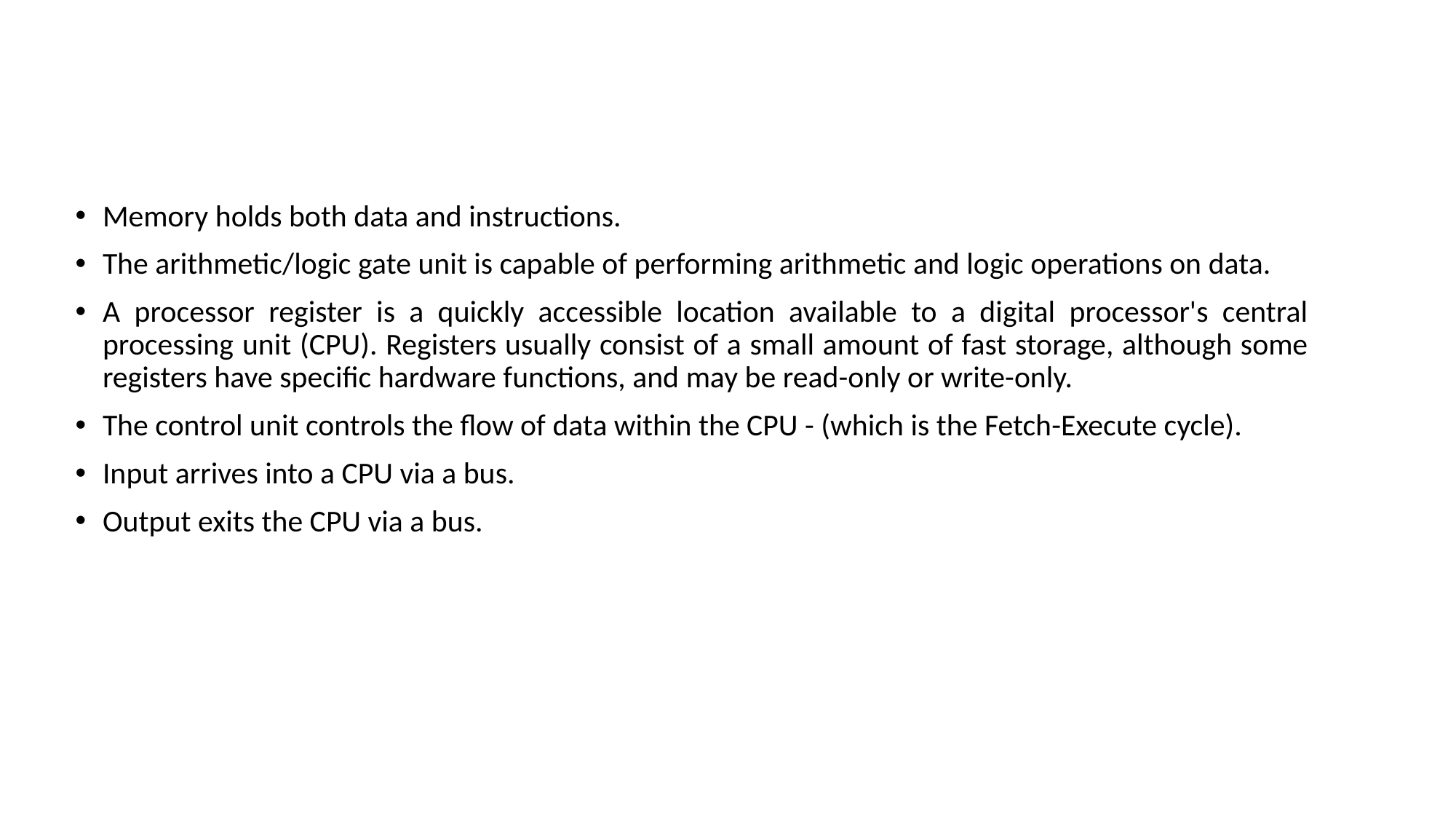

Memory holds both data and instructions.
The arithmetic/logic gate unit is capable of performing arithmetic and logic operations on data.
A processor register is a quickly accessible location available to a digital processor's central processing unit (CPU). Registers usually consist of a small amount of fast storage, although some registers have specific hardware functions, and may be read-only or write-only.
The control unit controls the flow of data within the CPU - (which is the Fetch-Execute cycle).
Input arrives into a CPU via a bus.
Output exits the CPU via a bus.